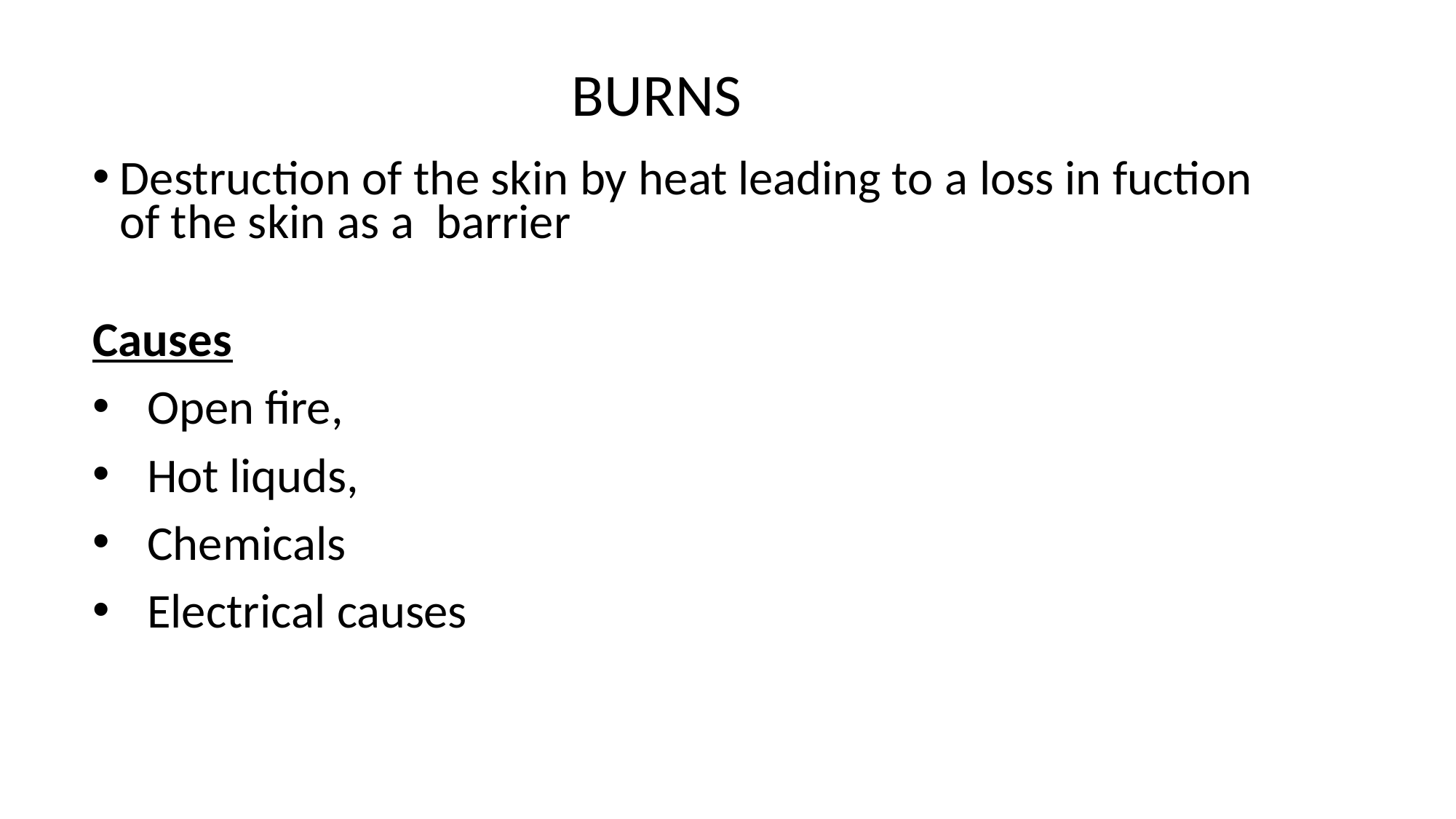

# BURNS
Destruction of the skin by heat leading to a loss in fuction of the skin as a  barrier

Causes
Open fire,
Hot liquds,
Chemicals
Electrical causes